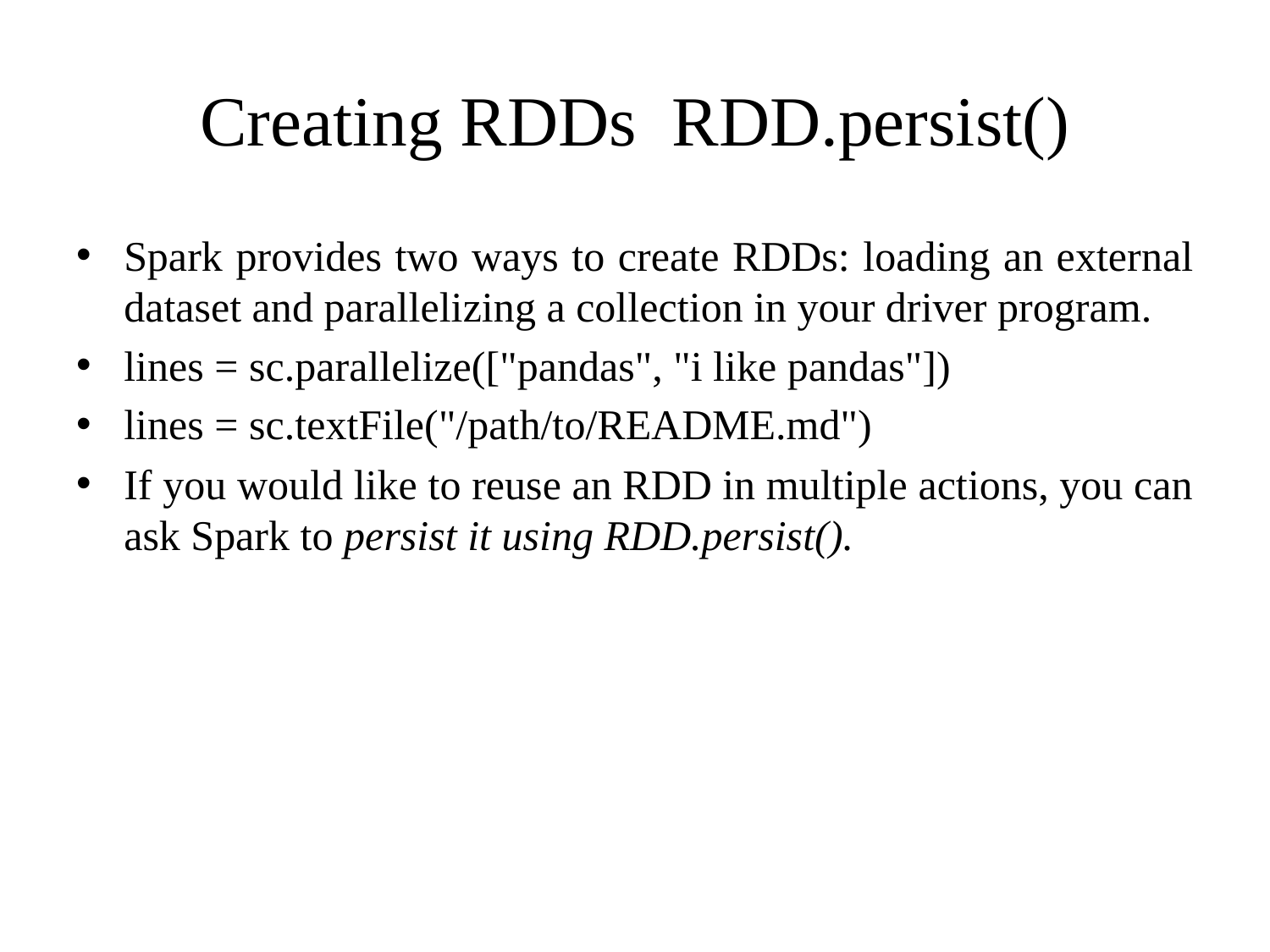

# Creating RDDs  RDD.persist()
Spark provides two ways to create RDDs: loading an external dataset and parallelizing a collection in your driver program.
lines = sc.parallelize(["pandas", "i like pandas"])
lines = sc.textFile("/path/to/README.md")
If you would like to reuse an RDD in multiple actions, you can ask Spark to persist it using RDD.persist().